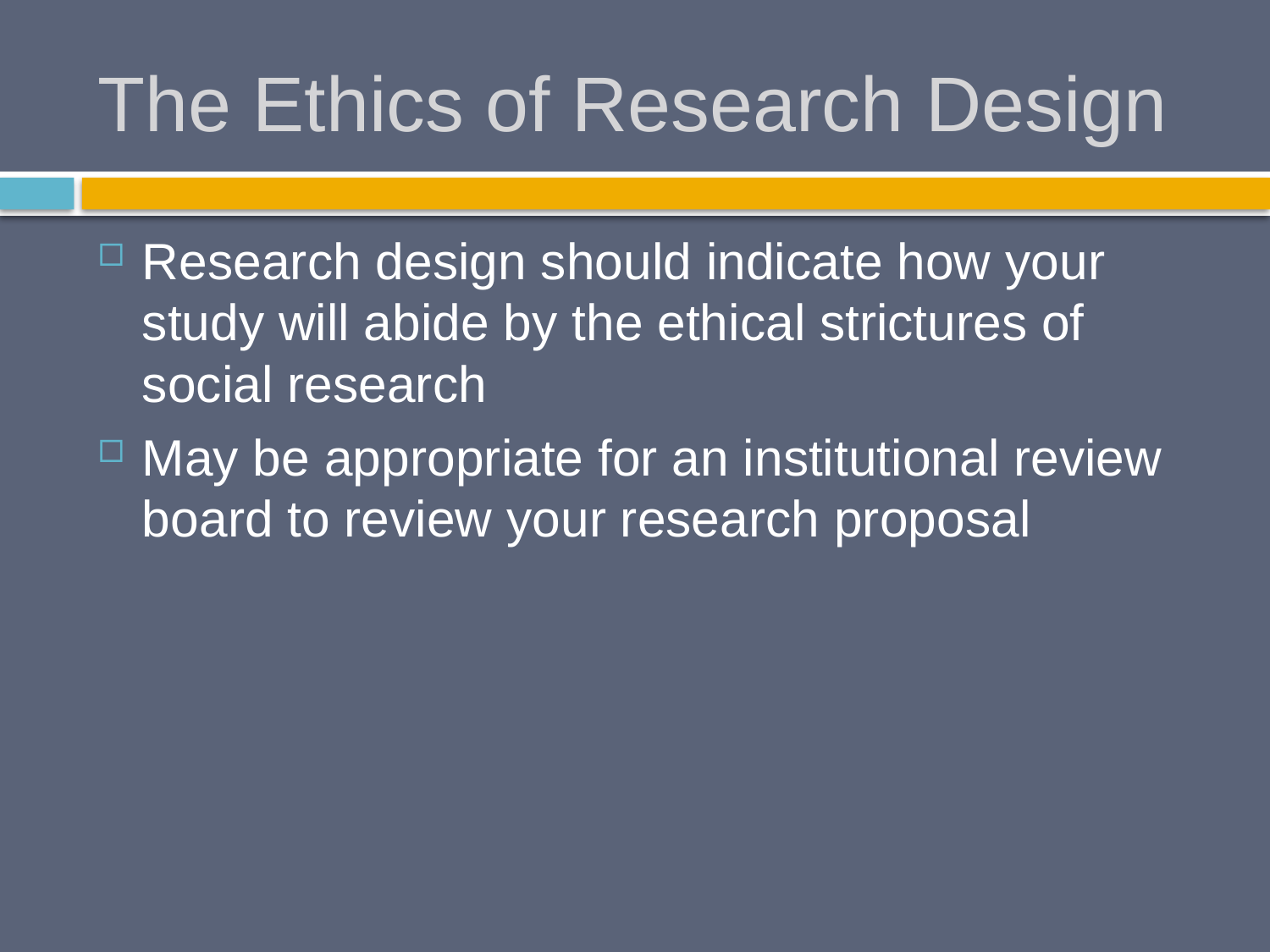

# The Ethics of Research Design
Research design should indicate how your study will abide by the ethical strictures of social research
May be appropriate for an institutional review board to review your research proposal